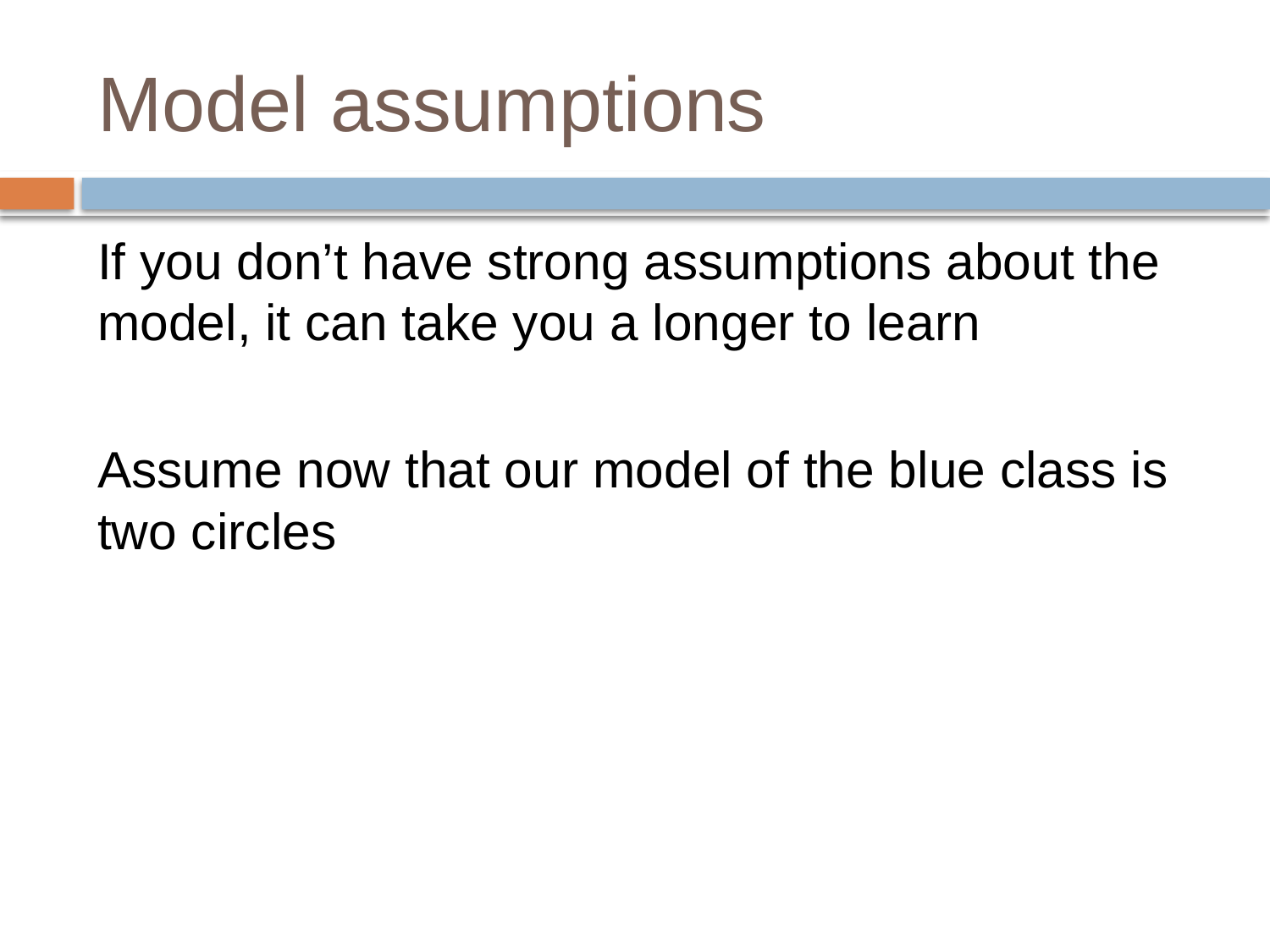

# Model assumptions
If you don’t have strong assumptions about the model, it can take you a longer to learn

Assume now that our model of the blue class is two circles